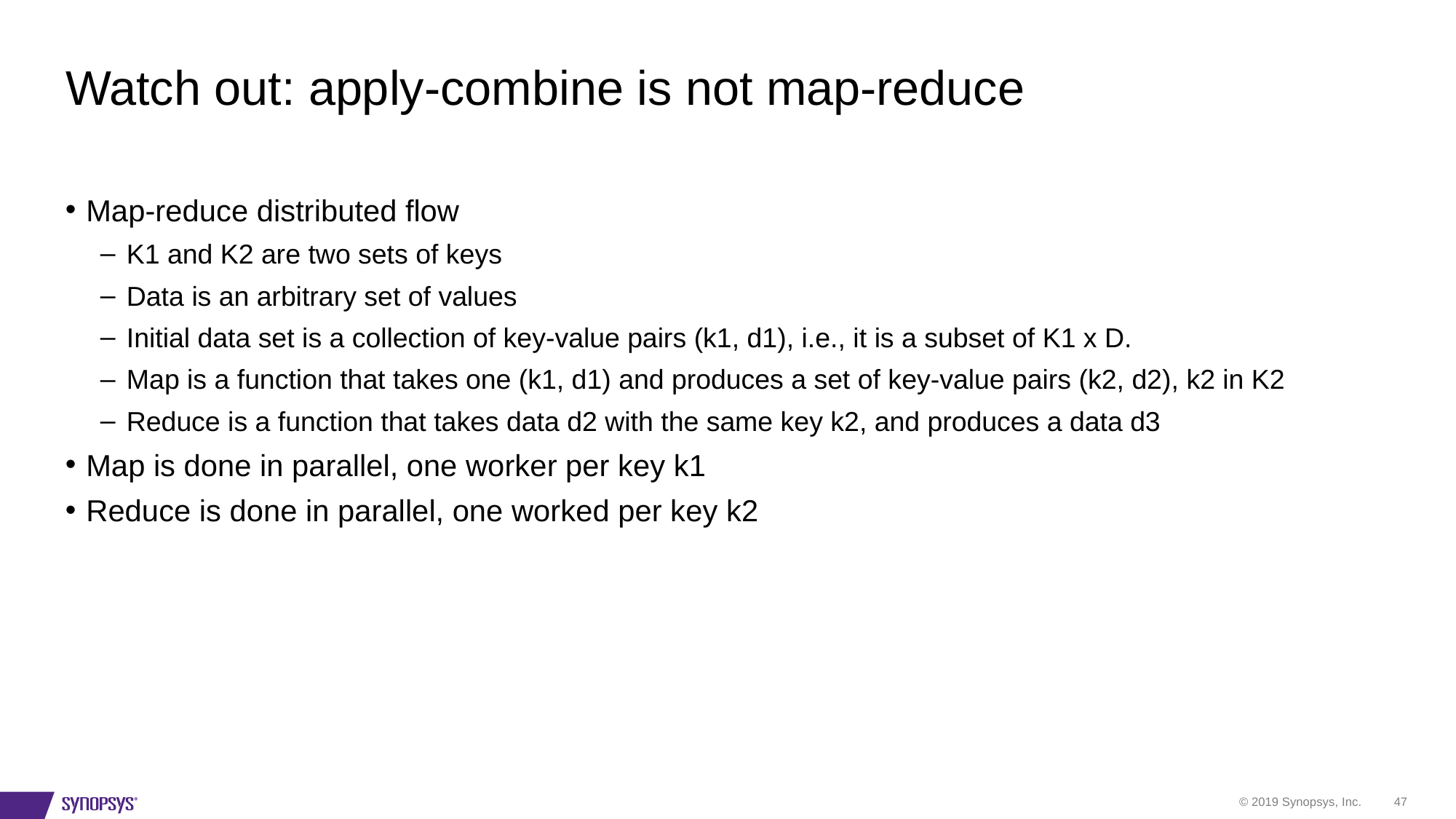

# Watch out: apply-combine is not map-reduce
Map-reduce distributed flow
K1 and K2 are two sets of keys
Data is an arbitrary set of values
Initial data set is a collection of key-value pairs (k1, d1), i.e., it is a subset of K1 x D.
Map is a function that takes one (k1, d1) and produces a set of key-value pairs (k2, d2), k2 in K2
Reduce is a function that takes data d2 with the same key k2, and produces a data d3
Map is done in parallel, one worker per key k1
Reduce is done in parallel, one worked per key k2